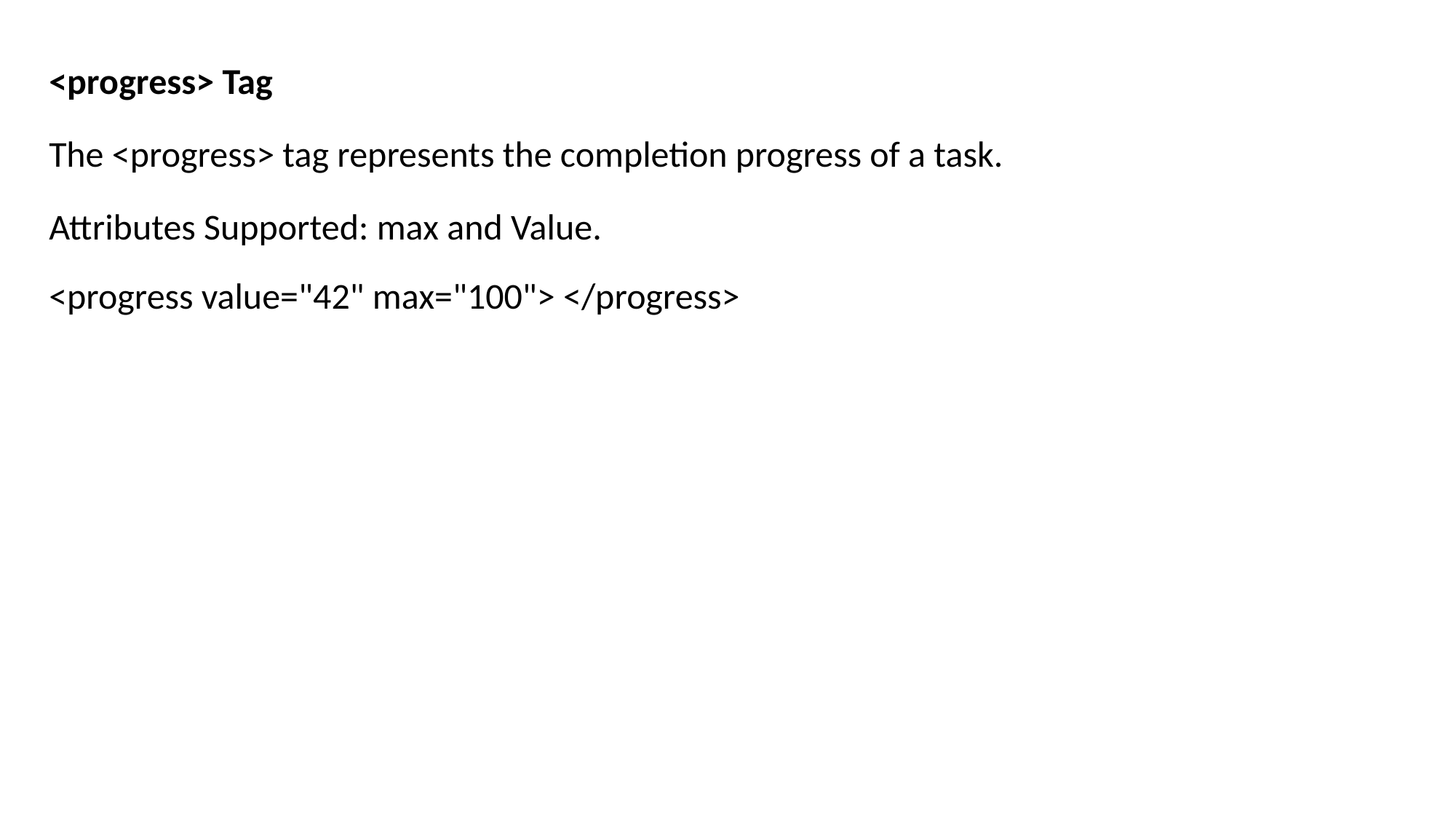

<progress> Tag

The <progress> tag represents the completion progress of a task.

Attributes Supported: max and Value.

<progress value="42" max="100"> </progress>